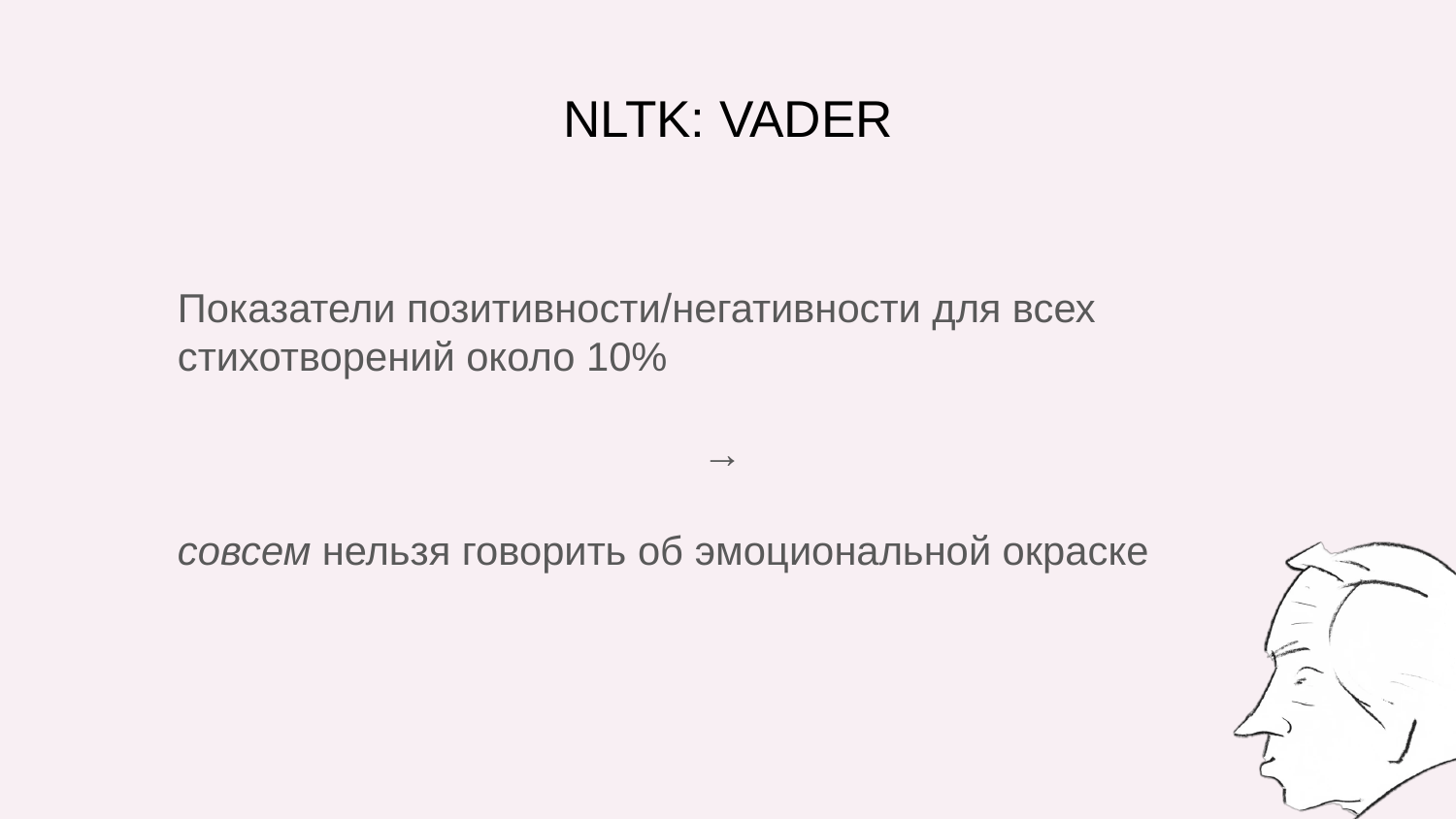

# NLTK: VADER
Показатели позитивности/негативности для всех стихотворений около 10%

→

совсем нельзя говорить об эмоциональной окраске